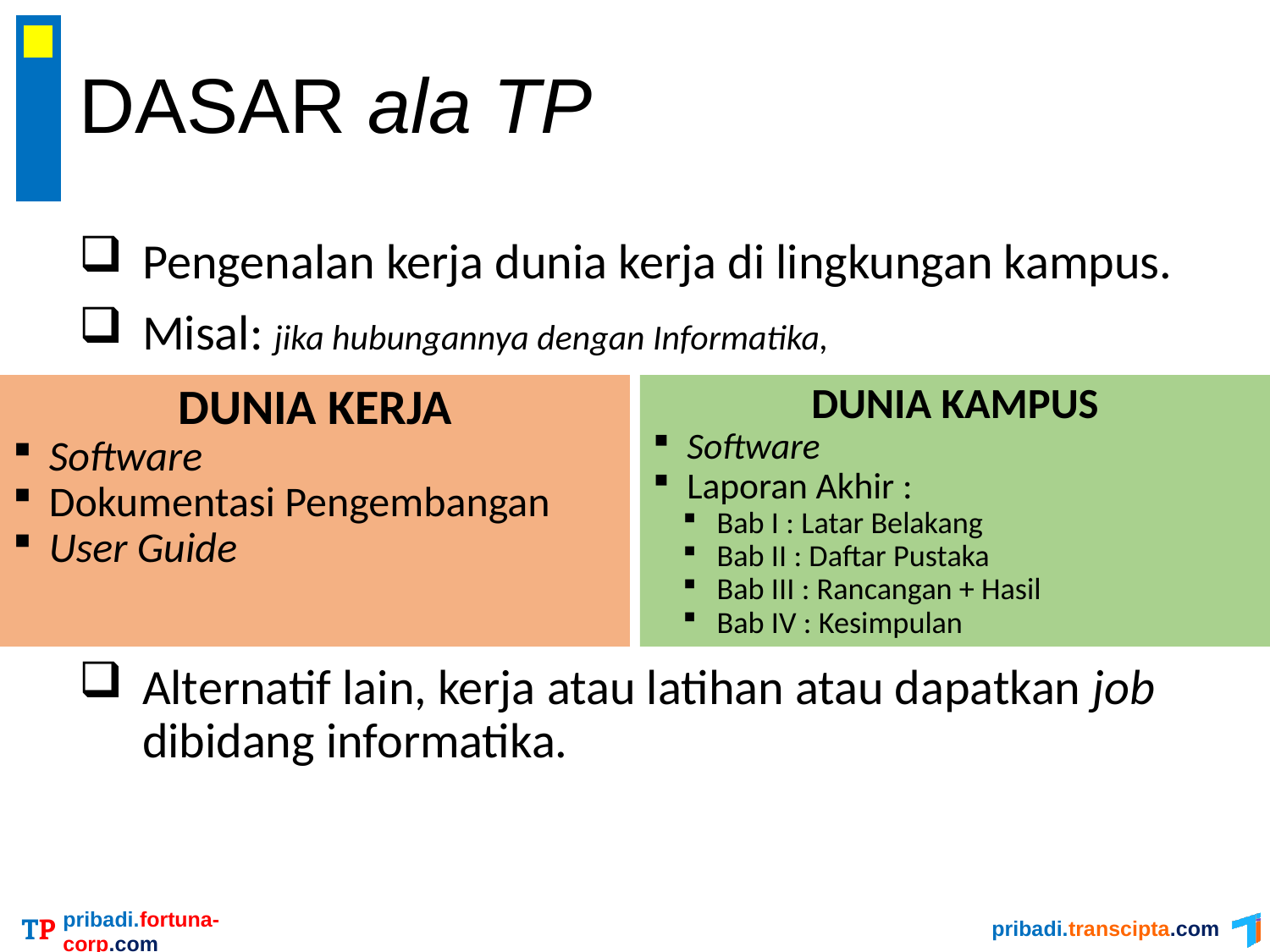

# DASAR ala TP
Pengenalan kerja dunia kerja di lingkungan kampus.
Misal: jika hubungannya dengan Informatika,

Alternatif lain, kerja atau latihan atau dapatkan job dibidang informatika.

DUNIA KERJA
Software
Dokumentasi Pengembangan
User Guide
DUNIA KAMPUS
Software
Laporan Akhir :
Bab I : Latar Belakang
Bab II : Daftar Pustaka
Bab III : Rancangan + Hasil
Bab IV : Kesimpulan